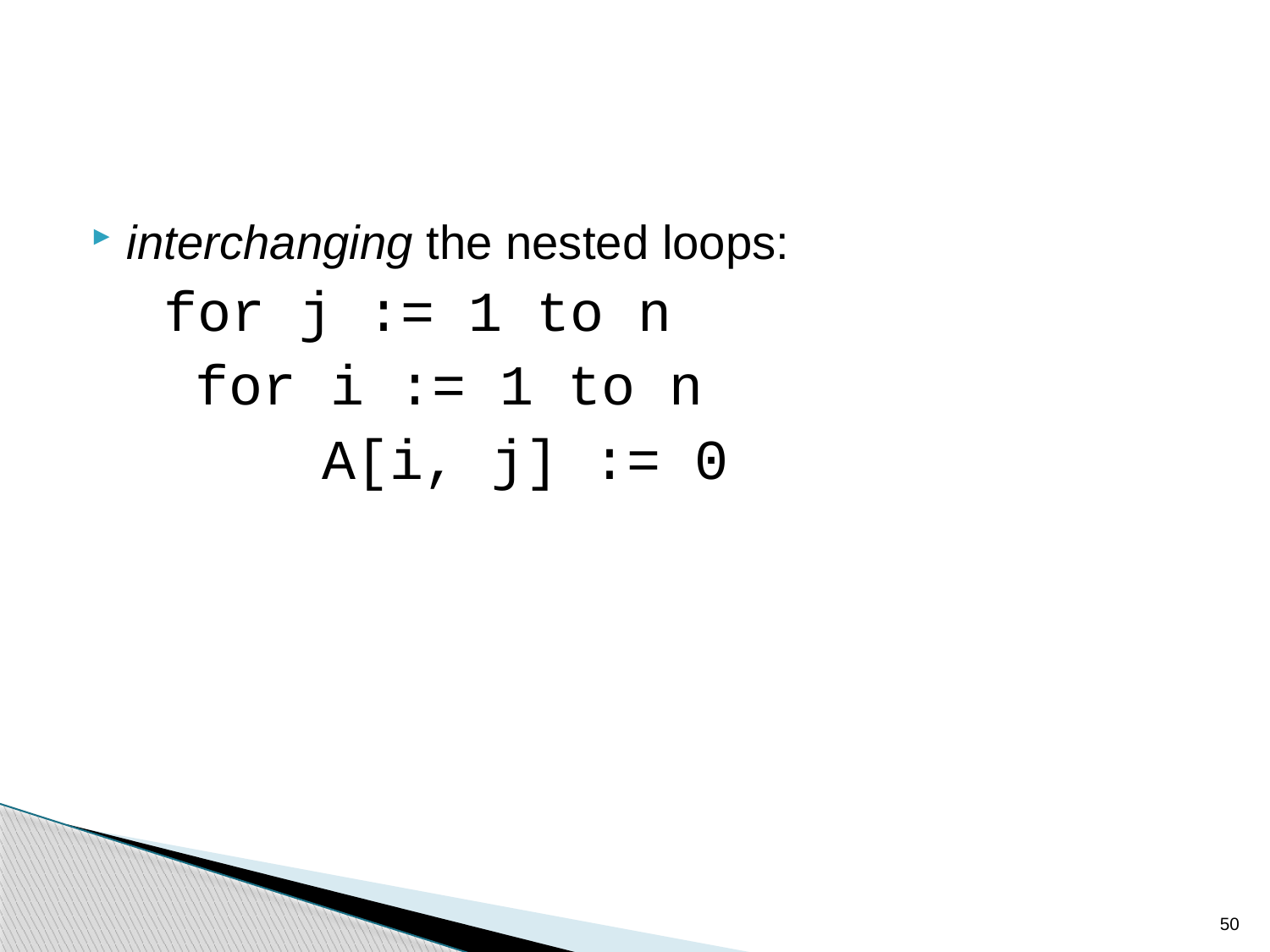

interchanging the nested loops:
for j := 1 to n
	for i := 1 to n
		A[i, j] := 0

50